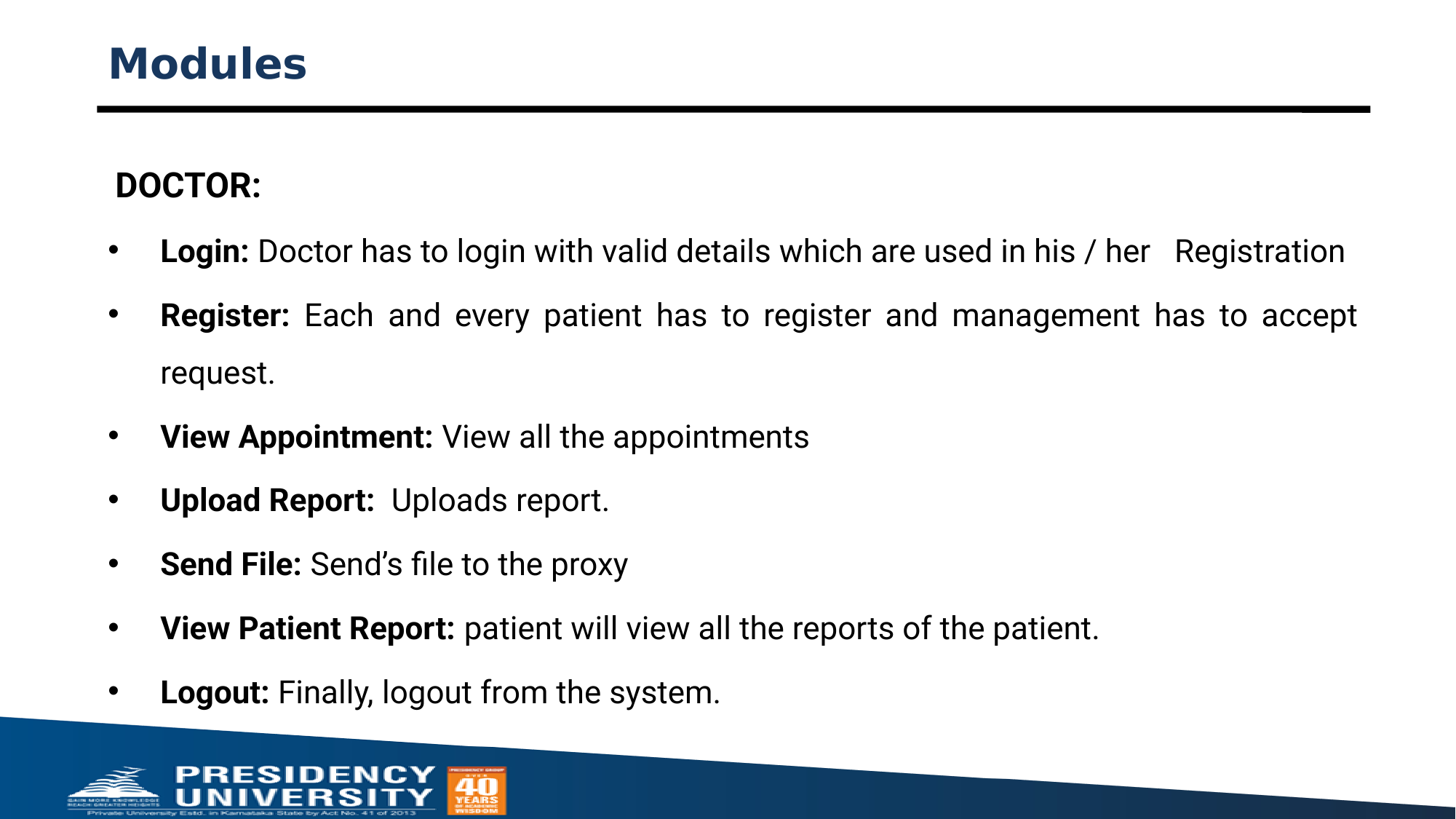

# Modules
 DOCTOR:
Login: Doctor has to login with valid details which are used in his / her   Registration
Register: Each and every patient has to register and management has to accept request.
View Appointment: View all the appointments
Upload Report:  Uploads report.
Send File: Send’s file to the proxy
View Patient Report: patient will view all the reports of the patient.
Logout: Finally, logout from the system.